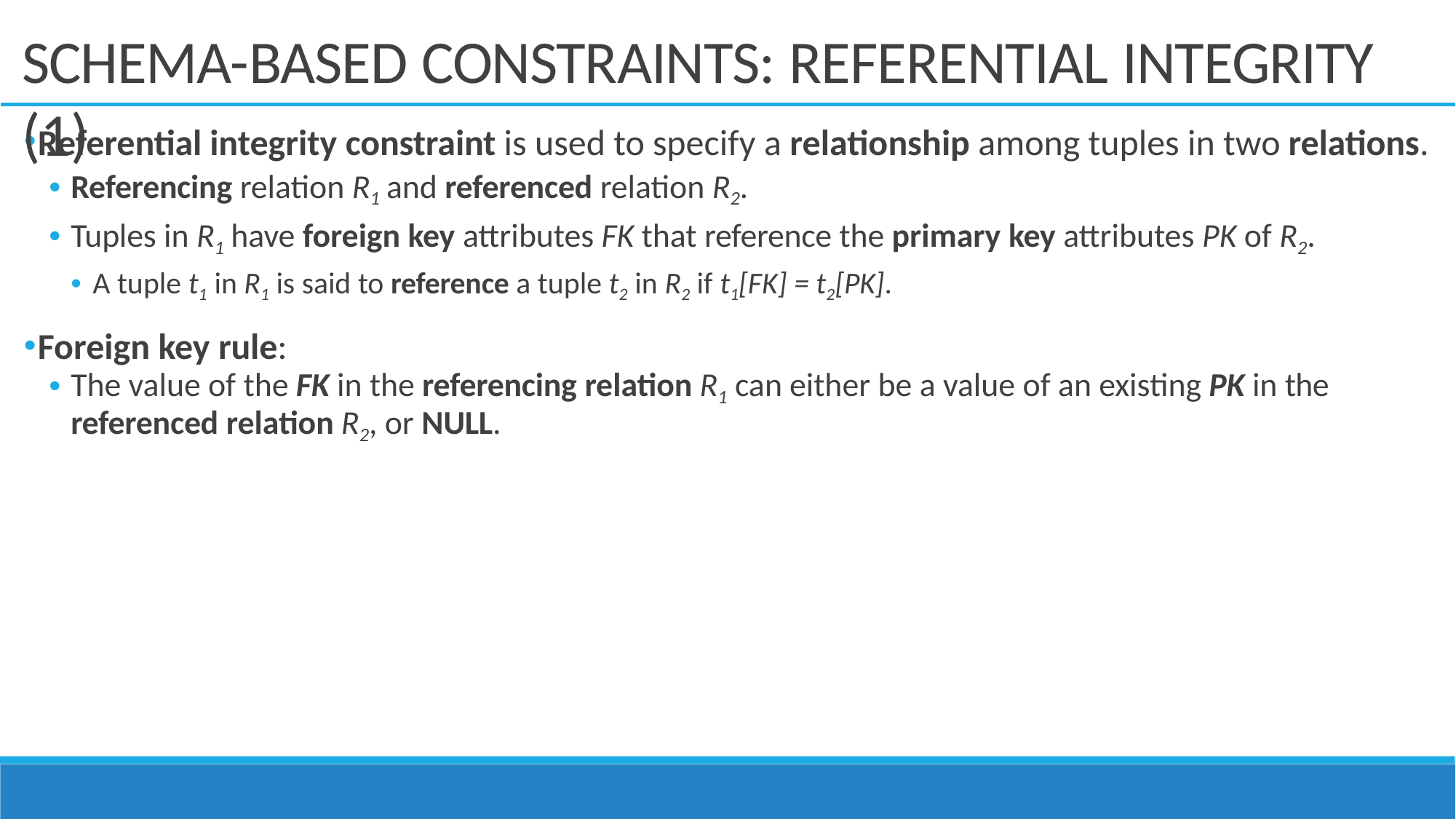

# SCHEMA-BASED CONSTRAINTS: REFERENTIAL INTEGRITY (1)

Referential integrity constraint is used to specify a relationship among tuples in two relations.
Referencing relation R1 and referenced relation R2.
Tuples in R1 have foreign key attributes FK that reference the primary key attributes PK of R2.
A tuple t1 in R1 is said to reference a tuple t2 in R2 if t1[FK] = t2[PK].
Foreign key rule:
The value of the FK in the referencing relation R1 can either be a value of an existing PK in the
referenced relation R2, or NULL.